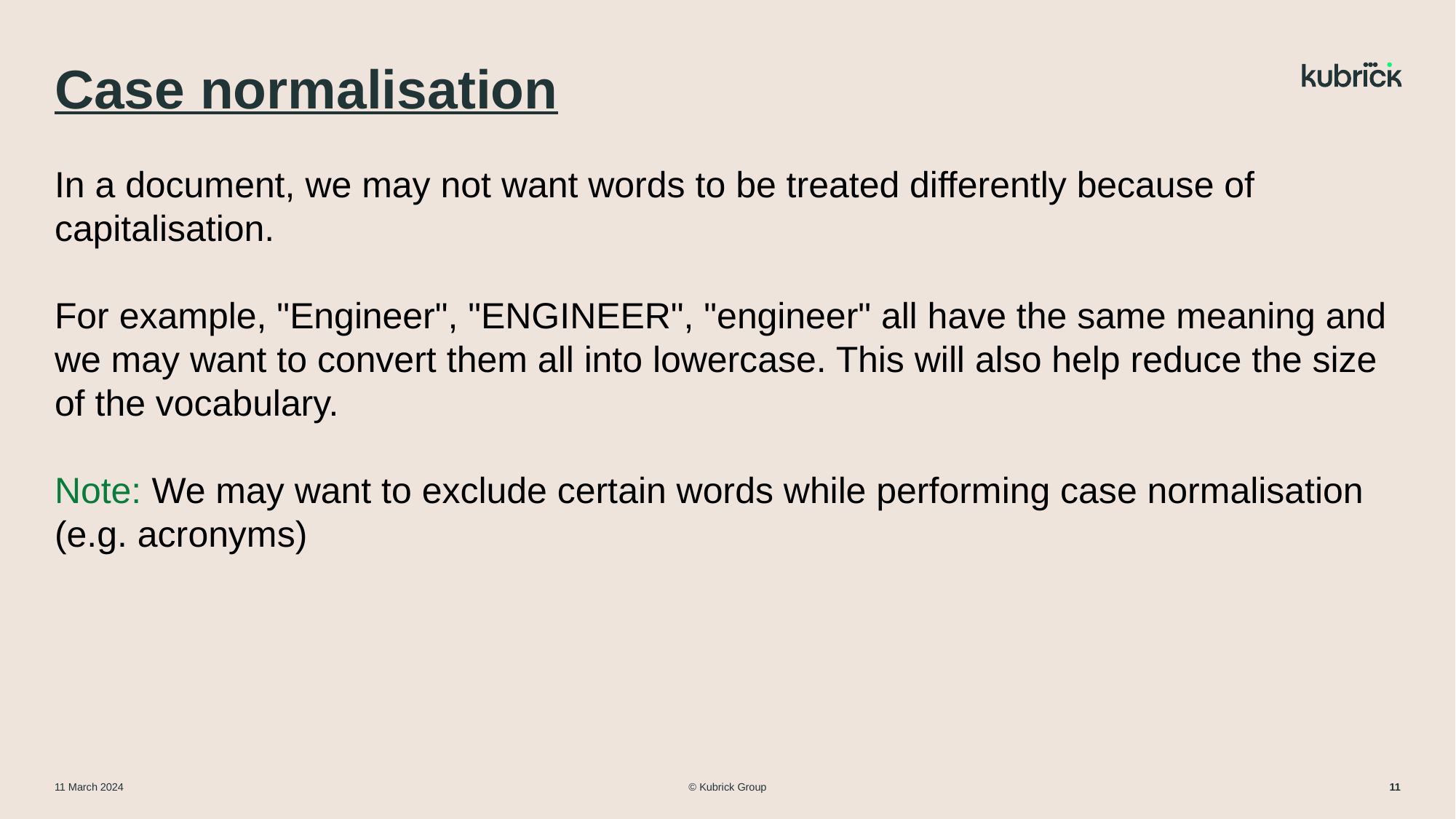

# Case normalisation
In a document, we may not want words to be treated differently because of capitalisation.

For example, "Engineer", "ENGINEER", "engineer" all have the same meaning and we may want to convert them all into lowercase. This will also help reduce the size of the vocabulary.

Note: We may want to exclude certain words while performing case normalisation (e.g. acronyms)
© Kubrick Group
11 March 2024
11